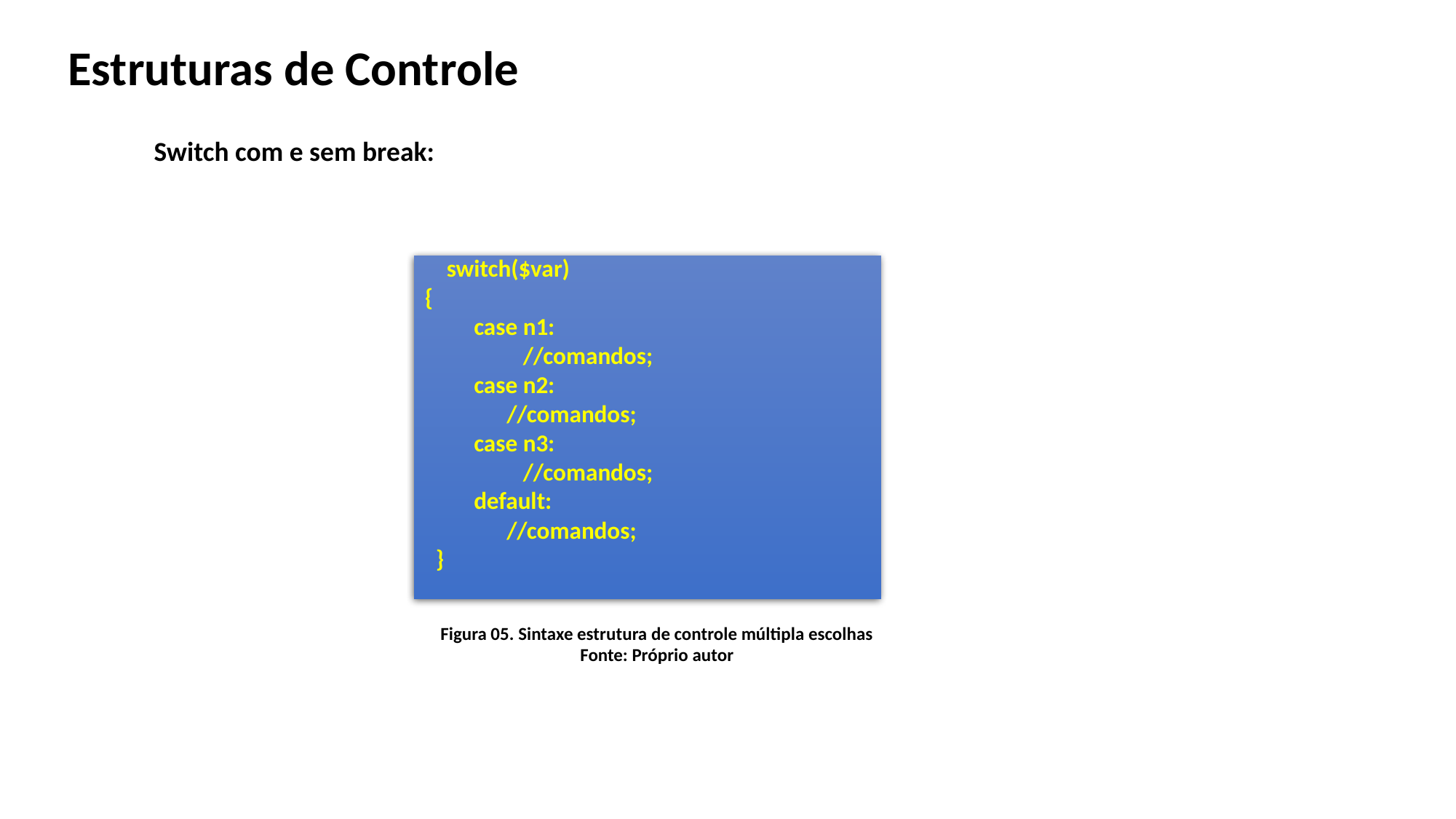

Estruturas de Controle

Switch com e sem break:
    switch($var)
{
         case n1:
                  //comandos;
         case n2:
               //comandos;
         case n3:
                  //comandos;
         default:
               //comandos;
  }

Figura 05. Sintaxe estrutura de controle múltipla escolhas
Fonte: Próprio autor